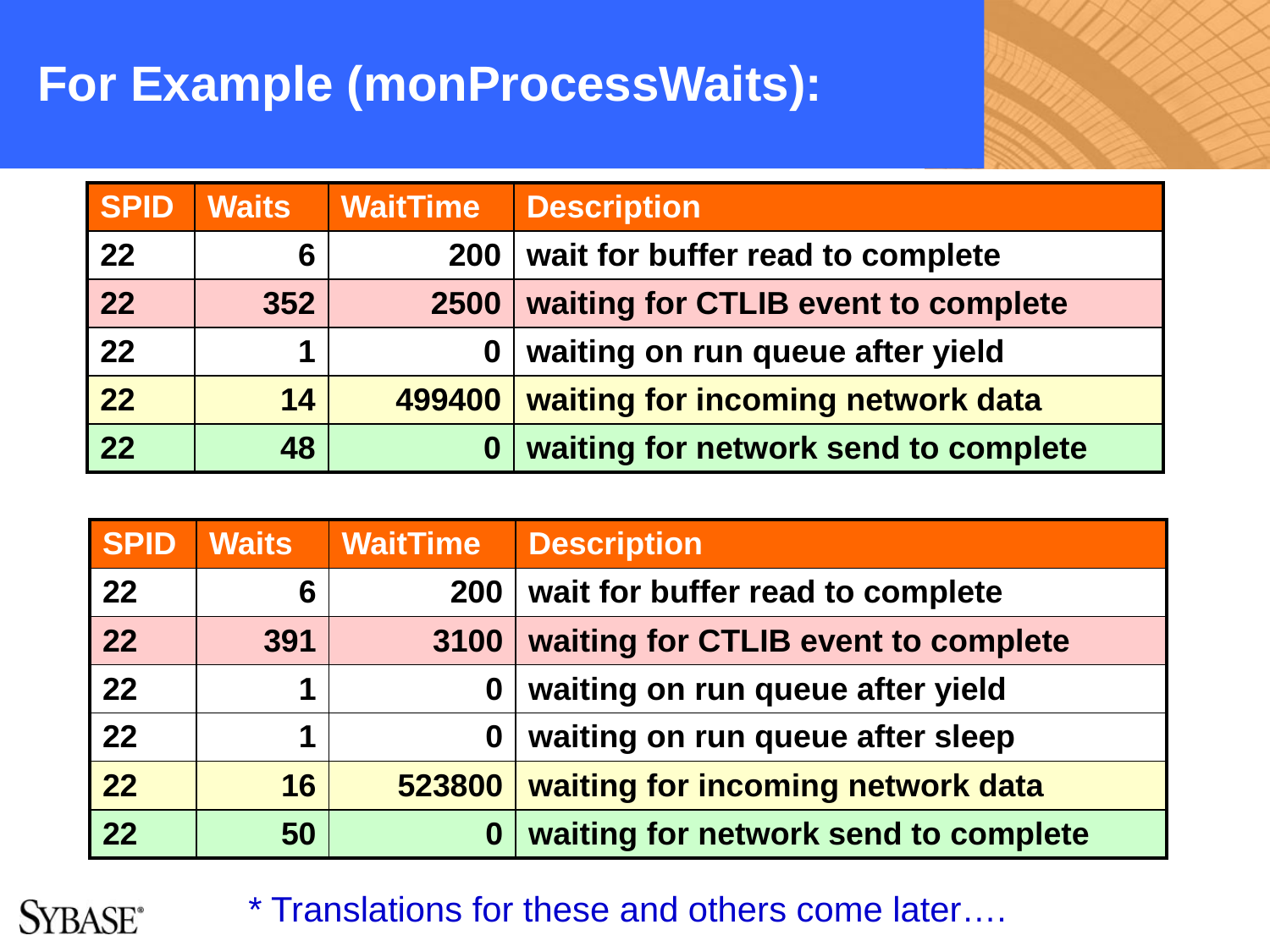

# For Example (monProcessWaits):
| SPID | Waits | WaitTime | Description |
| --- | --- | --- | --- |
| 22 | 6 | 200 | wait for buffer read to complete |
| 22 | 352 | 2500 | waiting for CTLIB event to complete |
| 22 | 1 | 0 | waiting on run queue after yield |
| 22 | 14 | 499400 | waiting for incoming network data |
| 22 | 48 | 0 | waiting for network send to complete |
| SPID | Waits | WaitTime | Description |
| --- | --- | --- | --- |
| 22 | 6 | 200 | wait for buffer read to complete |
| 22 | 391 | 3100 | waiting for CTLIB event to complete |
| 22 | 1 | 0 | waiting on run queue after yield |
| 22 | 1 | 0 | waiting on run queue after sleep |
| 22 | 16 | 523800 | waiting for incoming network data |
| 22 | 50 | 0 | waiting for network send to complete |
* Translations for these and others come later….